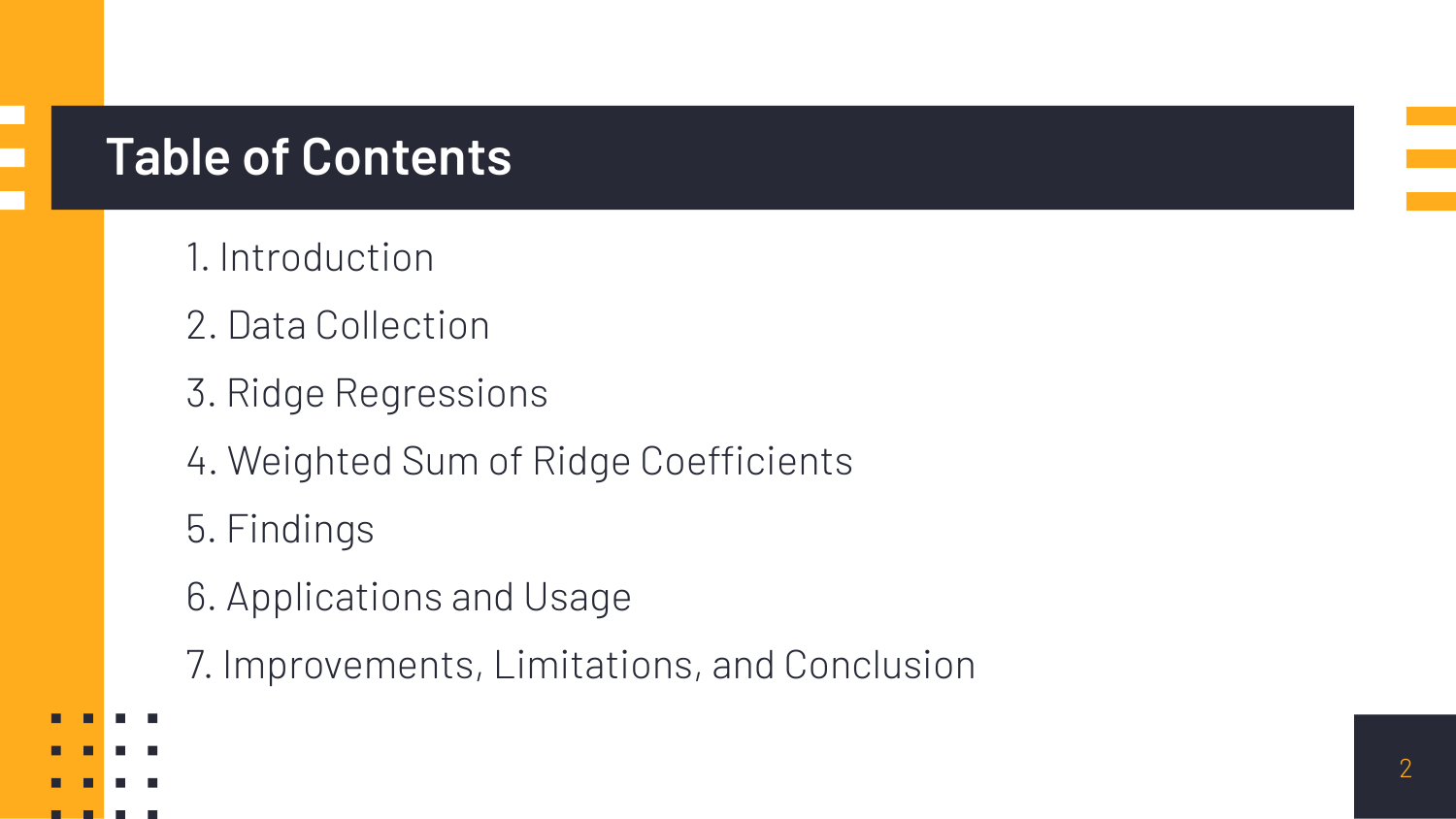

# Table of Contents
1. Introduction
2. Data Collection
3. Ridge Regressions
4. Weighted Sum of Ridge Coefficients
5. Findings
6. Applications and Usage
7. Improvements, Limitations, and Conclusion

2